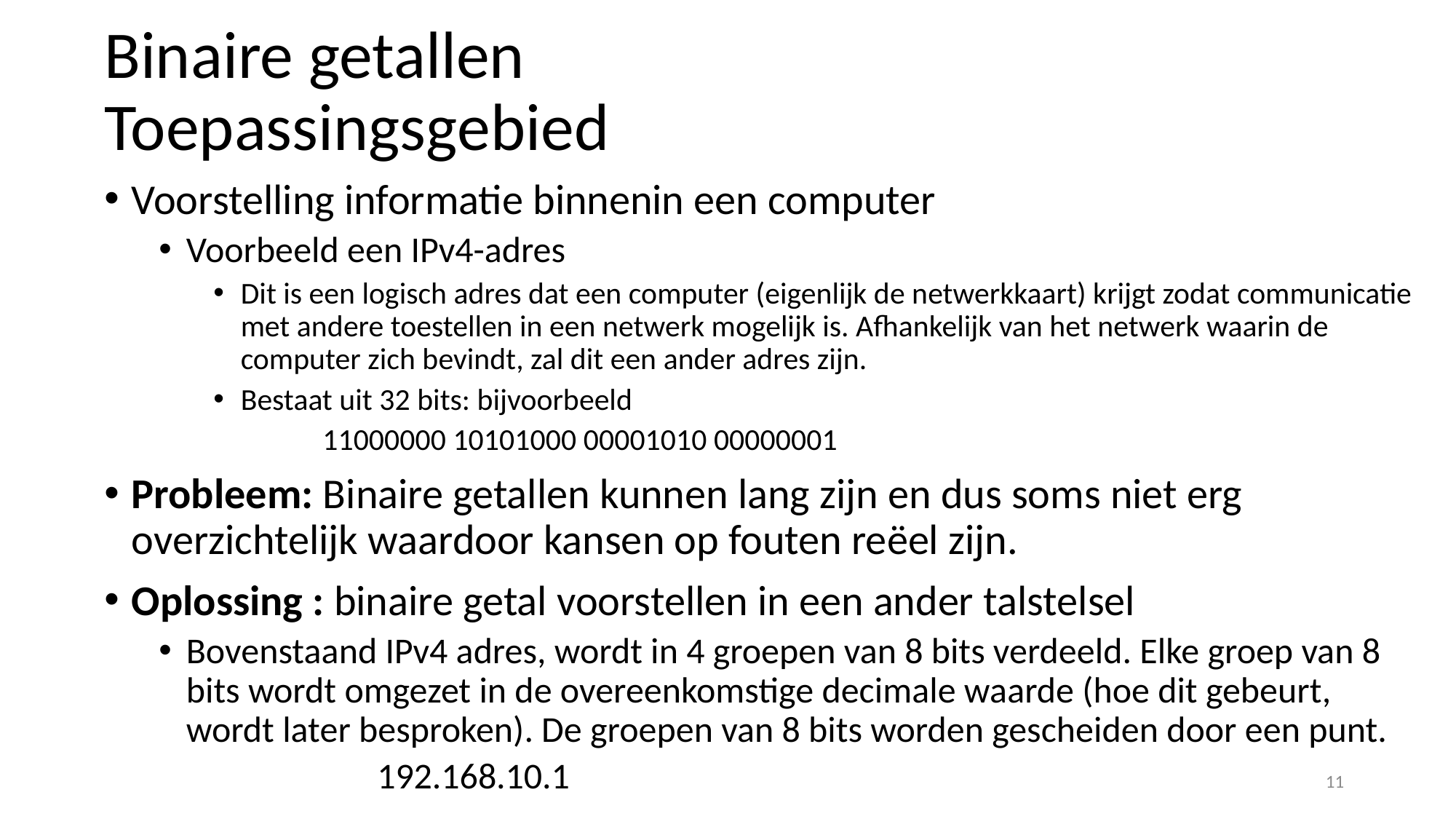

# Binaire getallen Toepassingsgebied
Voorstelling informatie binnenin een computer
Voorbeeld een IPv4-adres
Dit is een logisch adres dat een computer (eigenlijk de netwerkkaart) krijgt zodat communicatie met andere toestellen in een netwerk mogelijk is. Afhankelijk van het netwerk waarin de computer zich bevindt, zal dit een ander adres zijn.
Bestaat uit 32 bits: bijvoorbeeld
	11000000 10101000 00001010 00000001
Probleem: Binaire getallen kunnen lang zijn en dus soms niet erg overzichtelijk waardoor kansen op fouten reëel zijn.
Oplossing : binaire getal voorstellen in een ander talstelsel
Bovenstaand IPv4 adres, wordt in 4 groepen van 8 bits verdeeld. Elke groep van 8 bits wordt omgezet in de overeenkomstige decimale waarde (hoe dit gebeurt, wordt later besproken). De groepen van 8 bits worden gescheiden door een punt.
		192.168.10.1
11